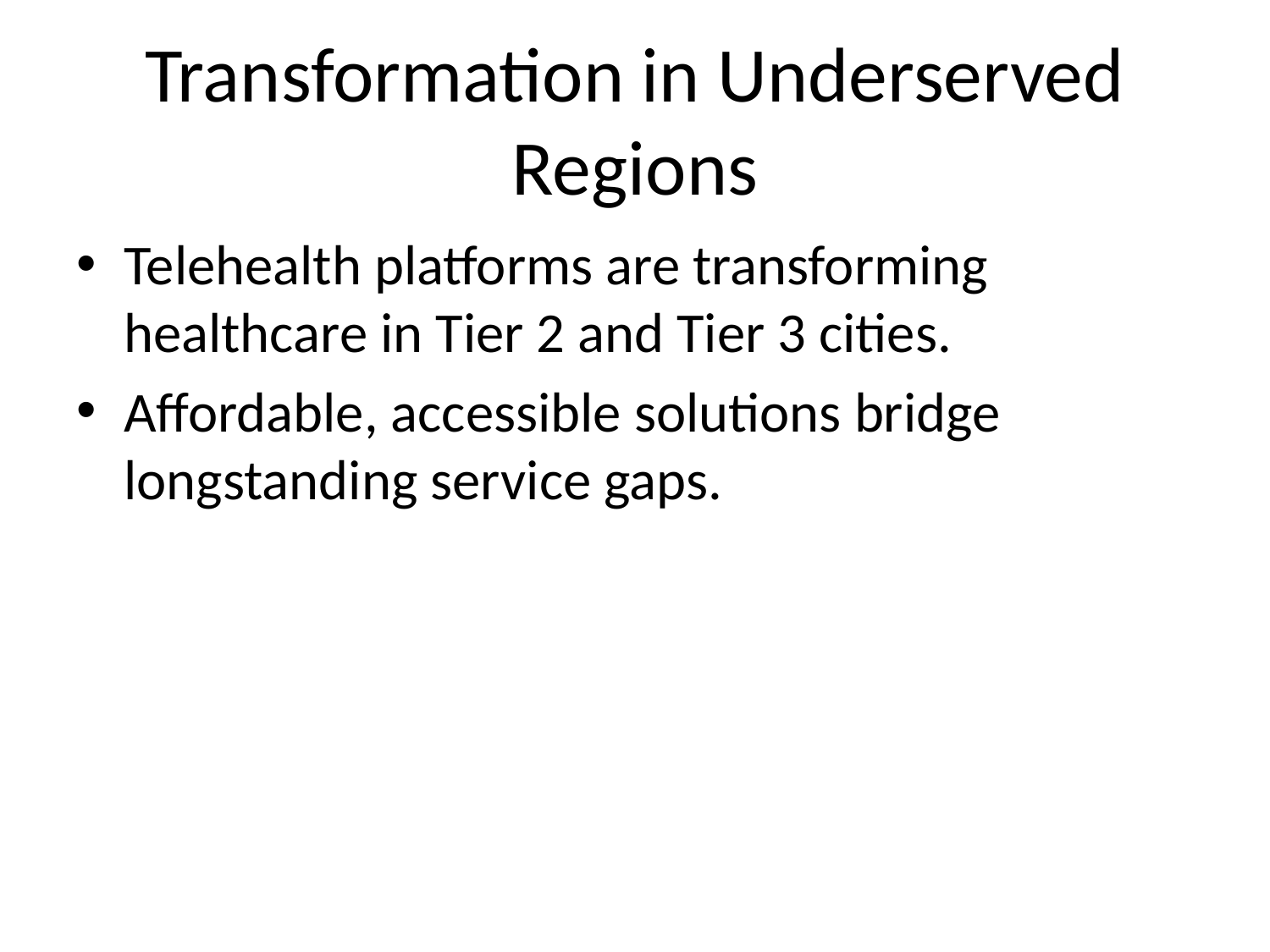

# Transformation in Underserved Regions
Telehealth platforms are transforming healthcare in Tier 2 and Tier 3 cities.
Affordable, accessible solutions bridge longstanding service gaps.